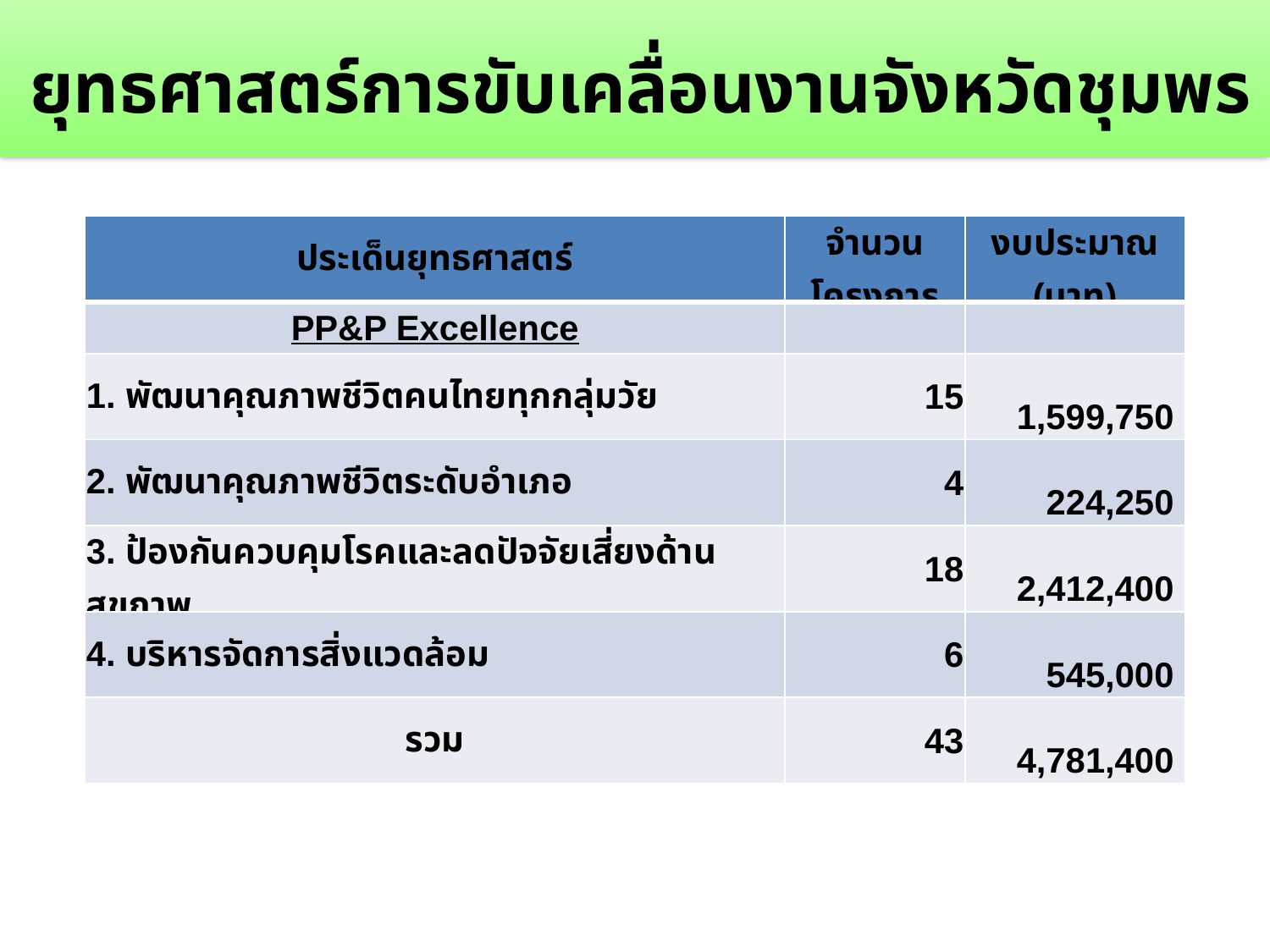

ยุทธศาสตร์การขับเคลื่อนงานจังหวัดชุมพร
| ประเด็นยุทธศาสตร์ | จำนวนโครงการ | งบประมาณ (บาท) |
| --- | --- | --- |
| PP&P Excellence |  |  |
| 1. พัฒนาคุณภาพชีวิตคนไทยทุกกลุ่มวัย | 15 | 1,599,750 |
| 2. พัฒนาคุณภาพชีวิตระดับอำเภอ | 4 | 224,250 |
| 3. ป้องกันควบคุมโรคและลดปัจจัยเสี่ยงด้านสุขภาพ | 18 | 2,412,400 |
| 4. บริหารจัดการสิ่งแวดล้อม | 6 | 545,000 |
| รวม | 43 | 4,781,400 |